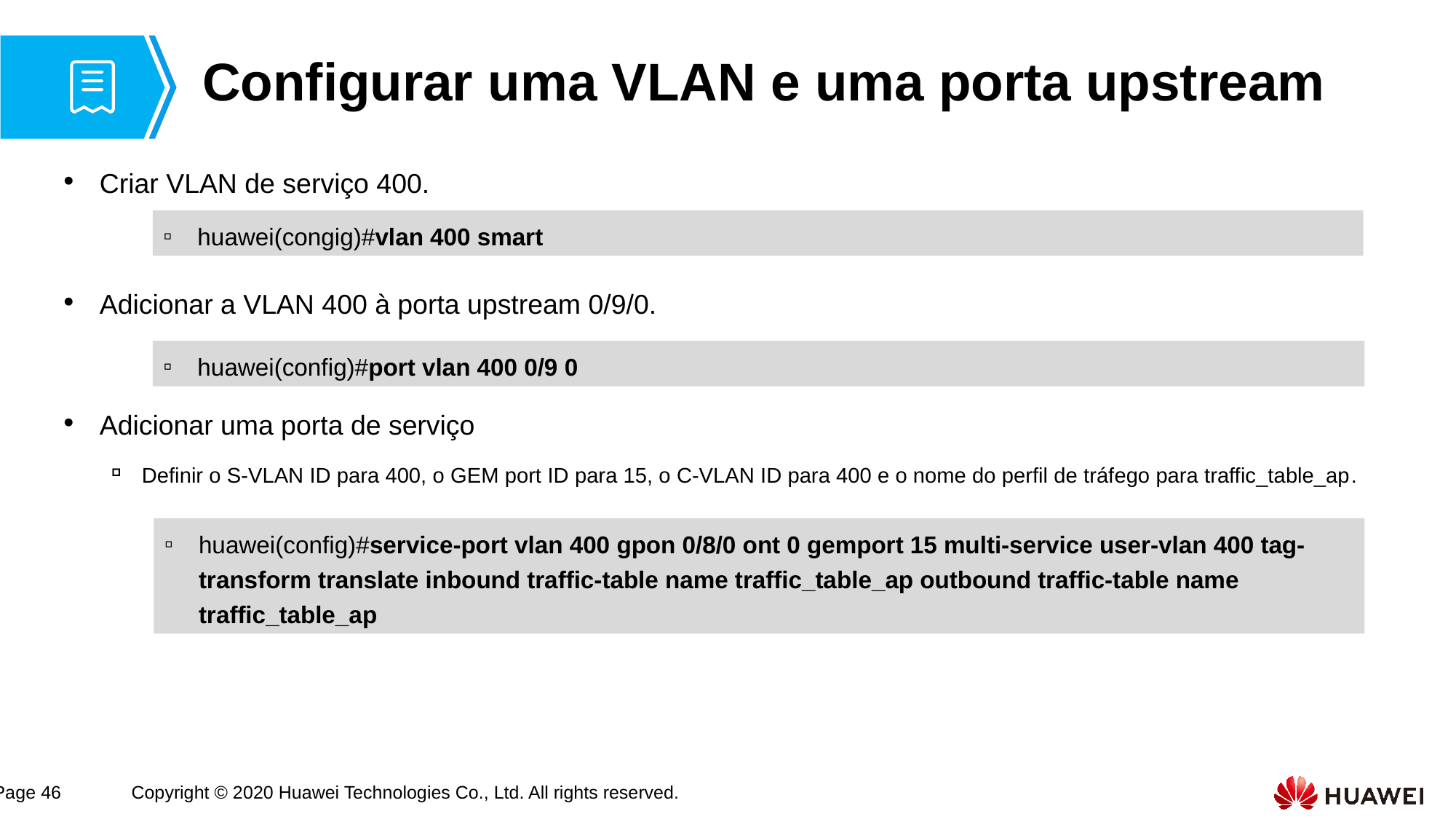

# Configurar uma VLAN e uma porta upstream
Criar VLAN de serviço 400.

Adicionar a VLAN 400 à porta upstream 0/9/0.

Adicionar uma porta de serviço
Definir o S-VLAN ID para 400, o GEM port ID para 15, o C-VLAN ID para 400 e o nome do perfil de tráfego para traffic_table_ap.
huawei(congig)#vlan 400 smart
huawei(config)#port vlan 400 0/9 0
huawei(config)#service-port vlan 400 gpon 0/8/0 ont 0 gemport 15 multi-service user-vlan 400 tag-transform translate inbound traffic-table name traffic_table_ap outbound traffic-table name traffic_table_ap